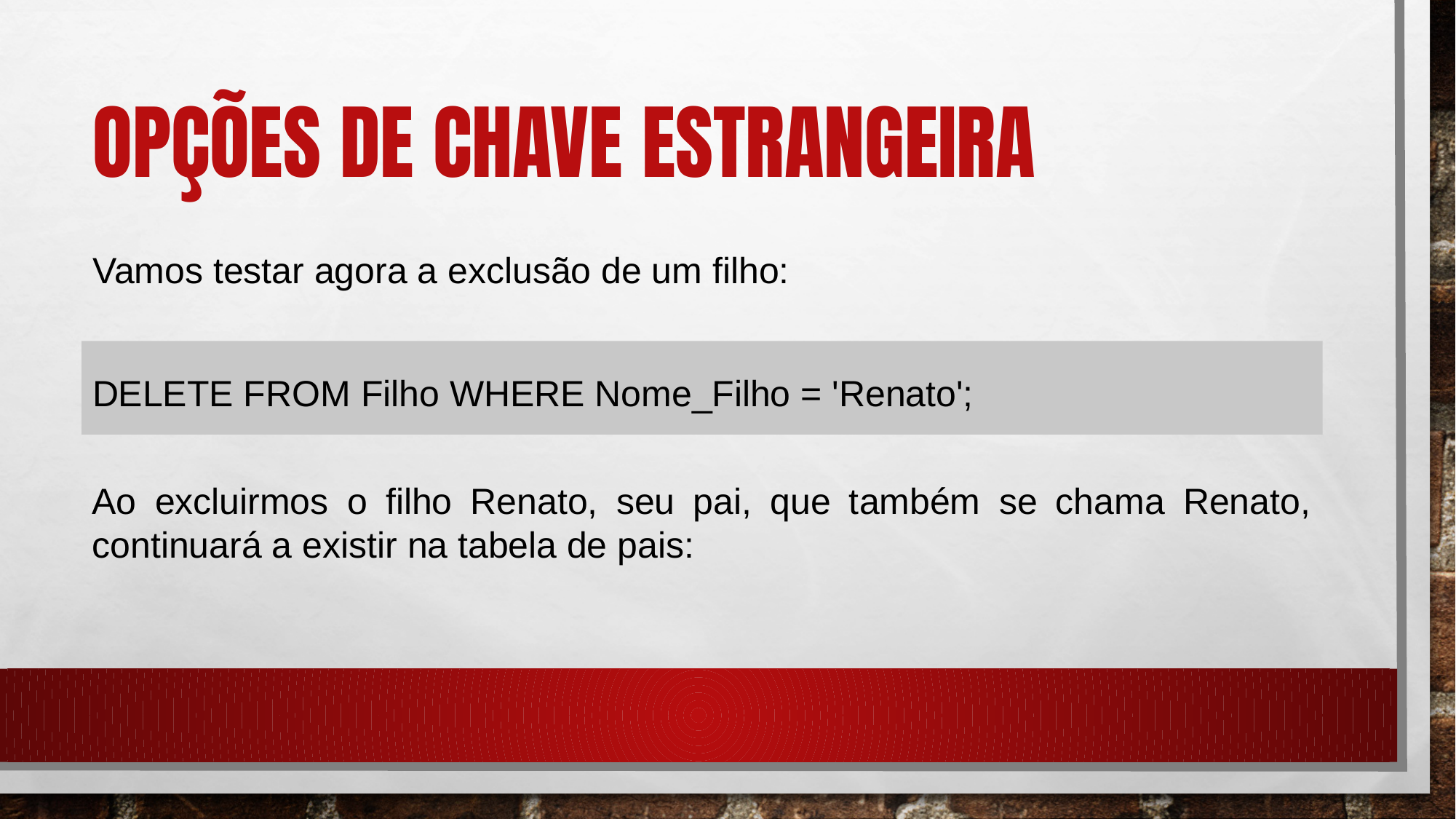

# Opções de chave estrangeira
Vamos testar agora a exclusão de um filho:
DELETE FROM Filho WHERE Nome_Filho = 'Renato';
Ao excluirmos o filho Renato, seu pai, que também se chama Renato, continuará a existir na tabela de pais: